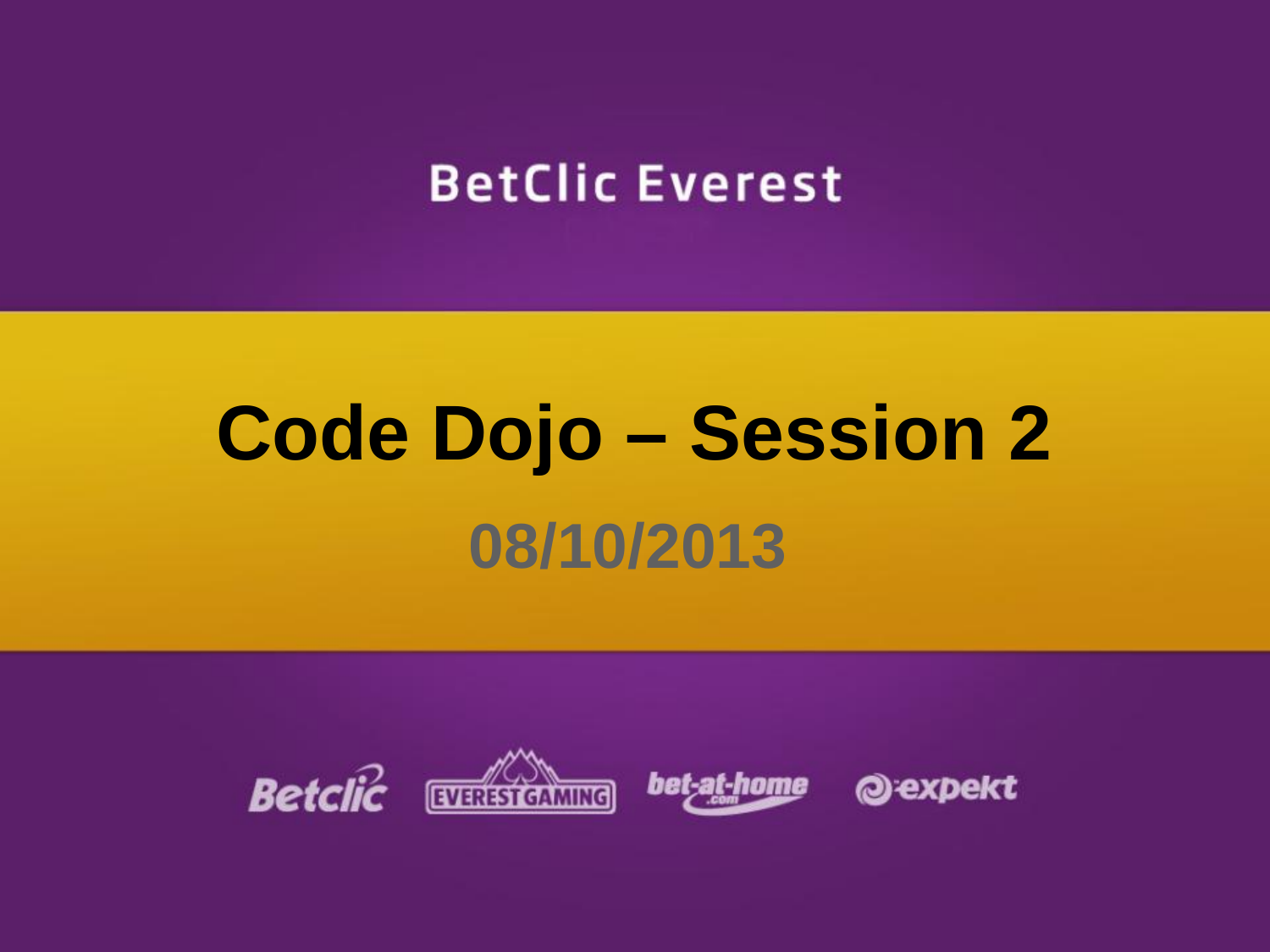

# Code Dojo – Session 2
08/10/2013